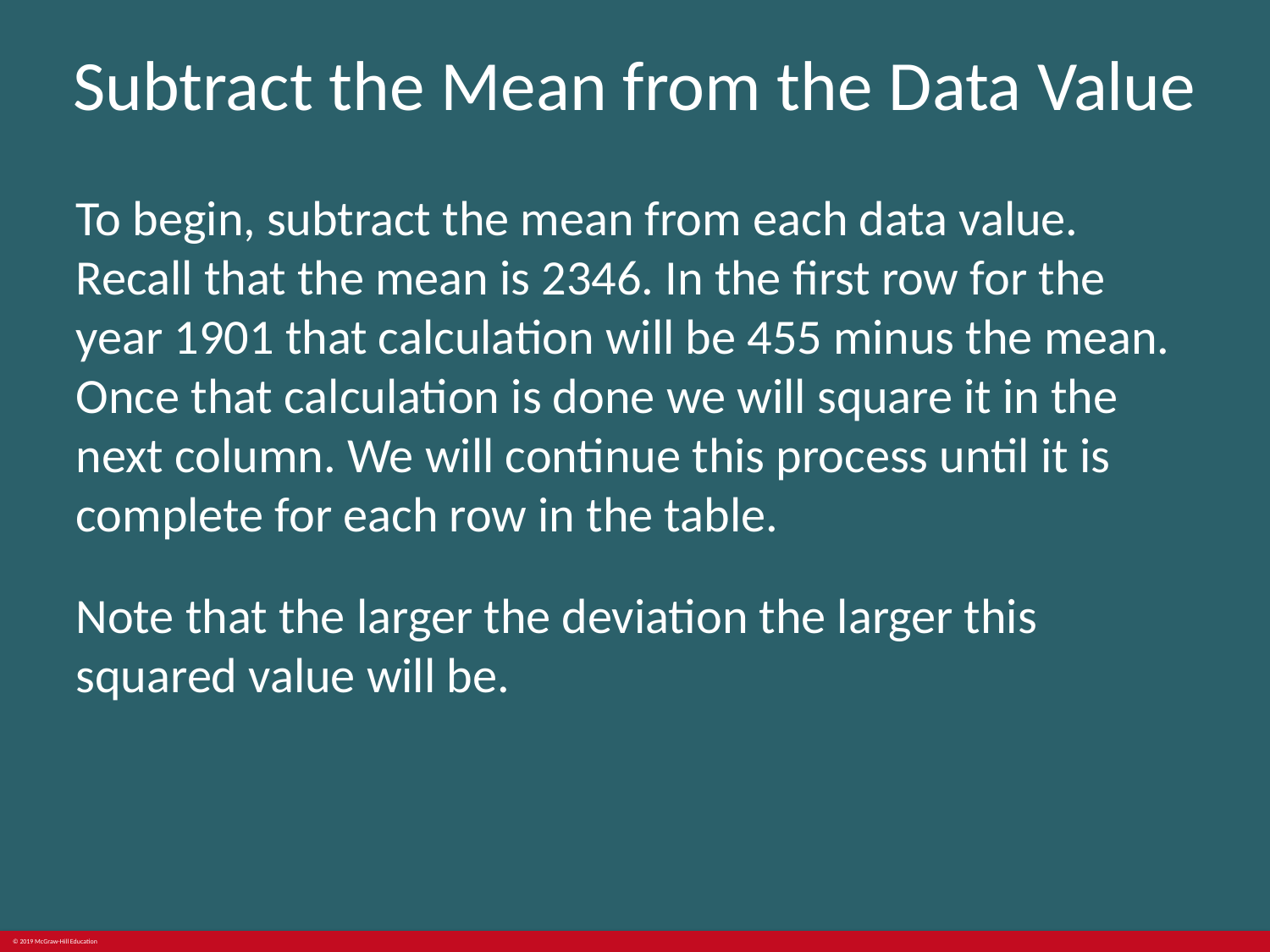

# Subtract the Mean from the Data Value
To begin, subtract the mean from each data value.  Recall that the mean is 2346. In the first row for the year 1901 that calculation will be 455 minus the mean. Once that calculation is done we will square it in the next column. We will continue this process until it is complete for each row in the table.
Note that the larger the deviation the larger this squared value will be.